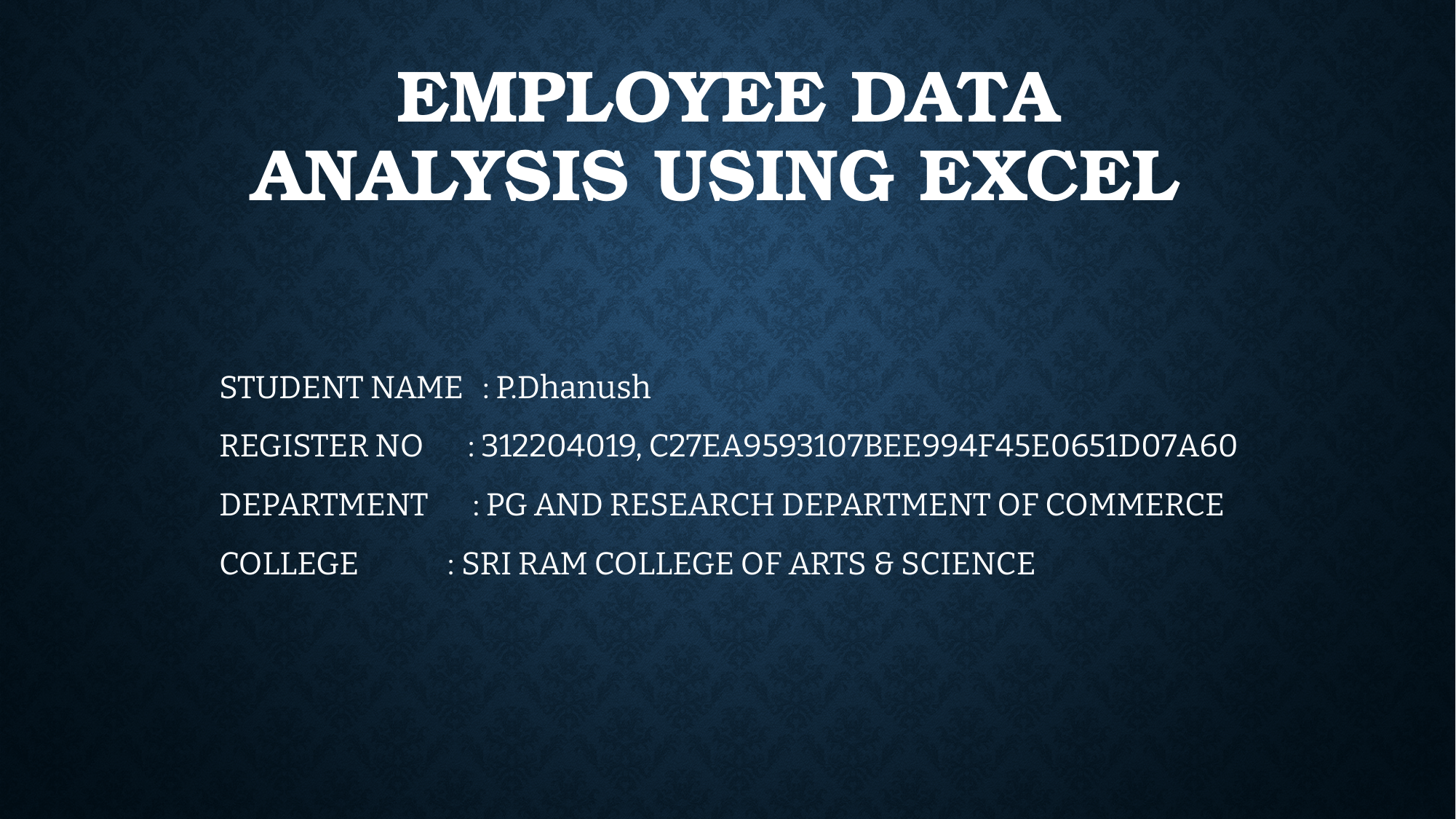

# Employee data analysis using excel
STUDENT NAME   : P.Dhanush
REGISTER NO       : 312204019, C27EA9593107BEE994F45E0651D07A60
DEPARTMENT       : PG AND RESEARCH DEPARTMENT OF COMMERCE
COLLEGE              : SRI RAM COLLEGE OF ARTS & SCIENCE